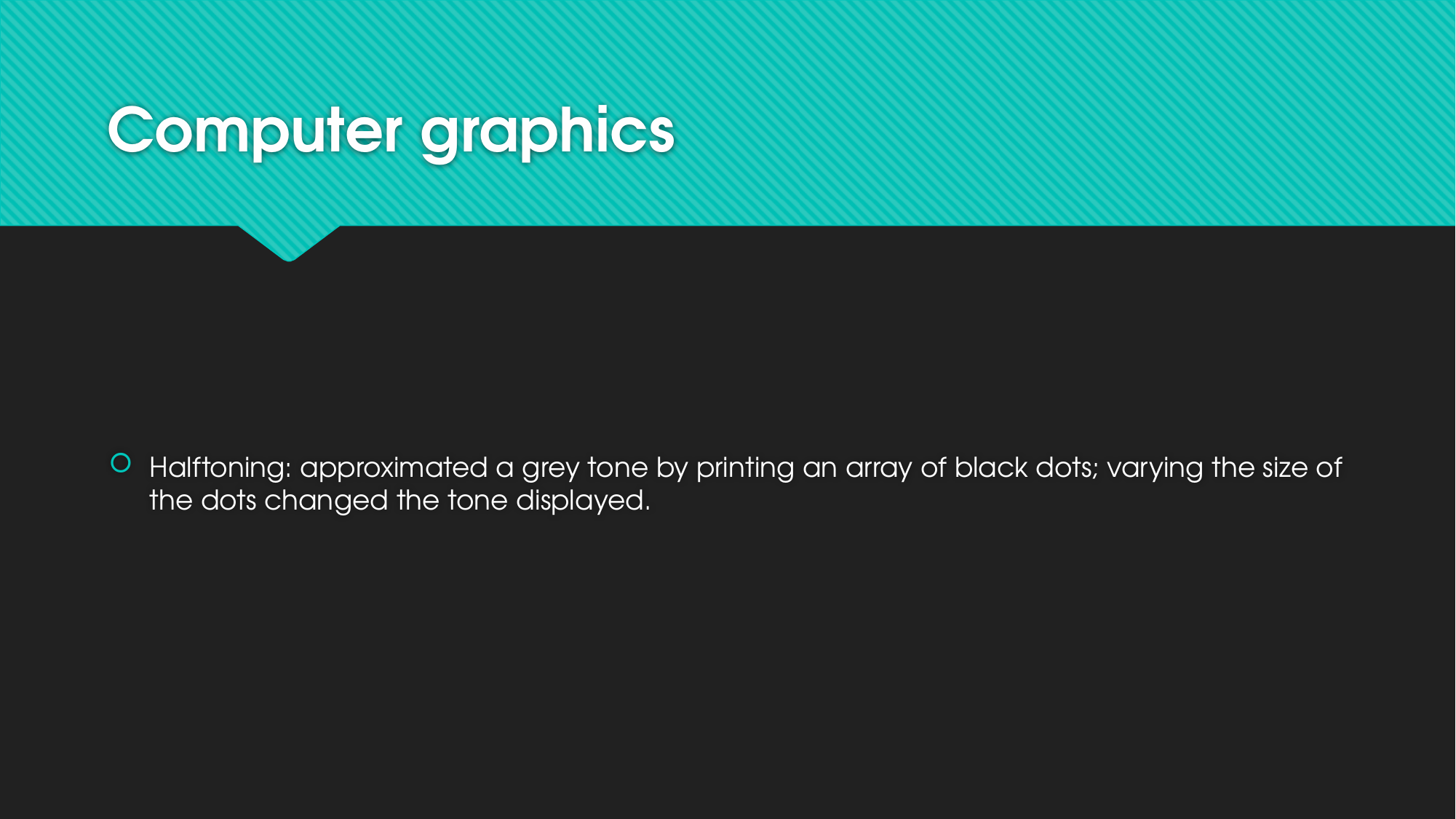

# Computer graphics
Halftoning: approximated a grey tone by printing an array of black dots; varying the size of the dots changed the tone displayed.